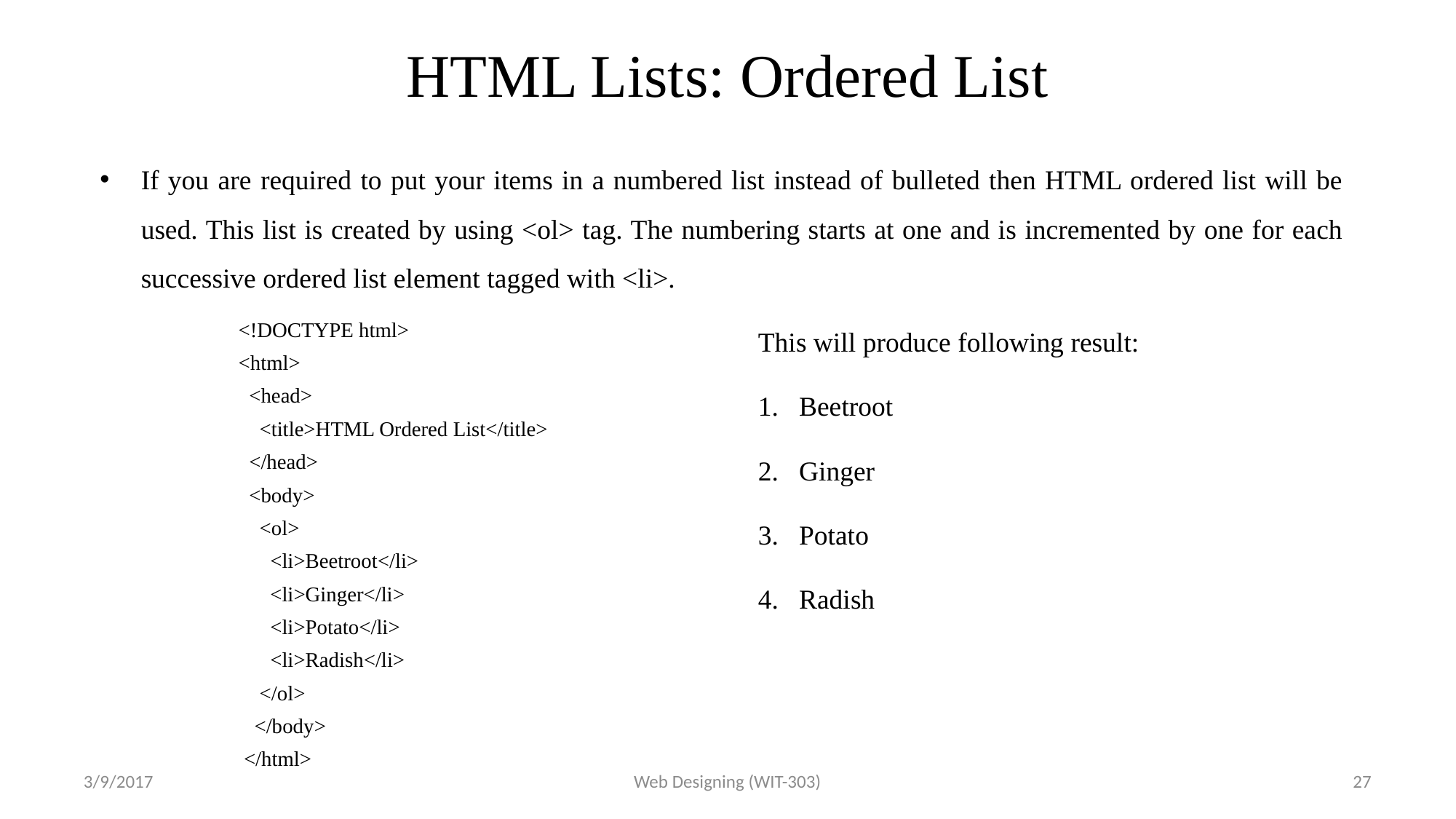

# HTML Lists: Ordered List
If you are required to put your items in a numbered list instead of bulleted then HTML ordered list will be used. This list is created by using <ol> tag. The numbering starts at one and is incremented by one for each successive ordered list element tagged with <li>.

This will produce following result:
Beetroot
Ginger
Potato
Radish
<!DOCTYPE html>
<html>
  <head>
    <title>HTML Ordered List</title>
  </head>
  <body>
    <ol>
      <li>Beetroot</li>
      <li>Ginger</li>
      <li>Potato</li>
      <li>Radish</li>
    </ol>
   </body>
 </html>
3/9/2017
Web Designing (WIT-303)
27